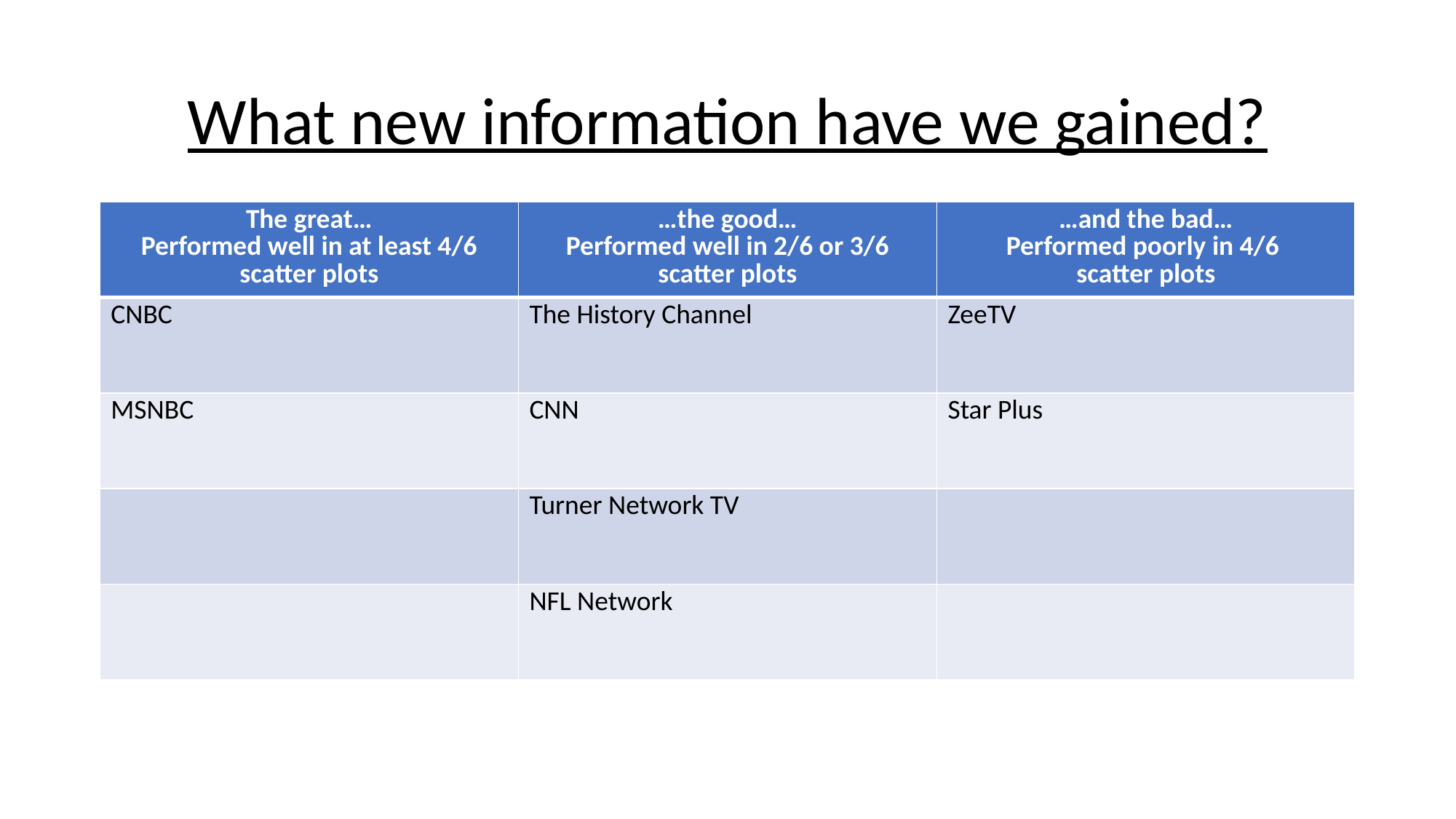

# What new information have we gained?
| The great… Performed well in at least 4/6 scatter plots | …the good… Performed well in 2/6 or 3/6 scatter plots | …and the bad… Performed poorly in 4/6 scatter plots |
| --- | --- | --- |
| CNBC | The History Channel | ZeeTV |
| MSNBC | CNN | Star Plus |
|  | Turner Network TV |  |
|  | NFL Network |  |